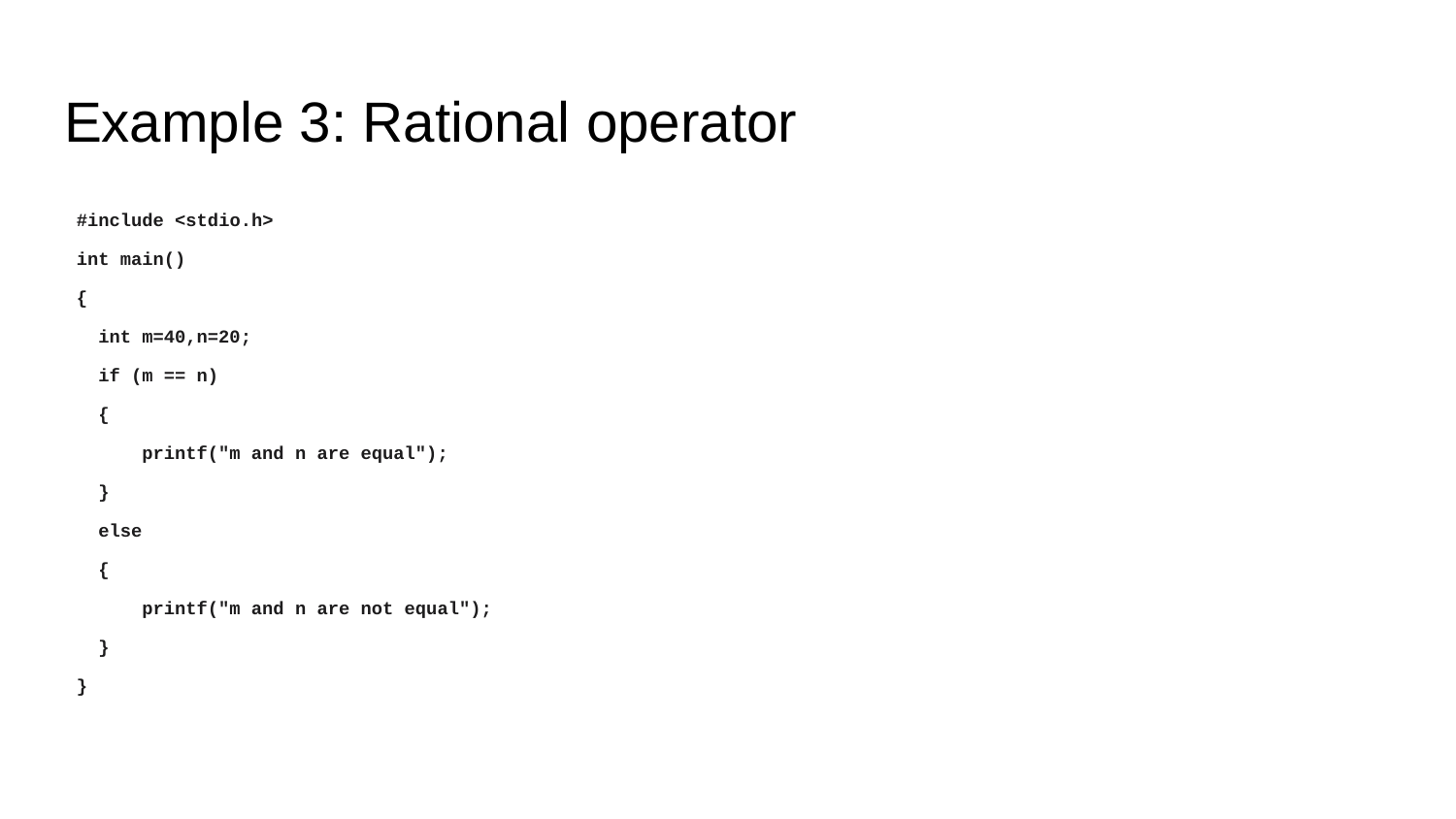

# Example 3: Rational operator
#include <stdio.h>
int main()
{
  int m=40,n=20;
  if (m == n)
  {
      printf("m and n are equal");
  }
  else
  {
      printf("m and n are not equal");
  }
}